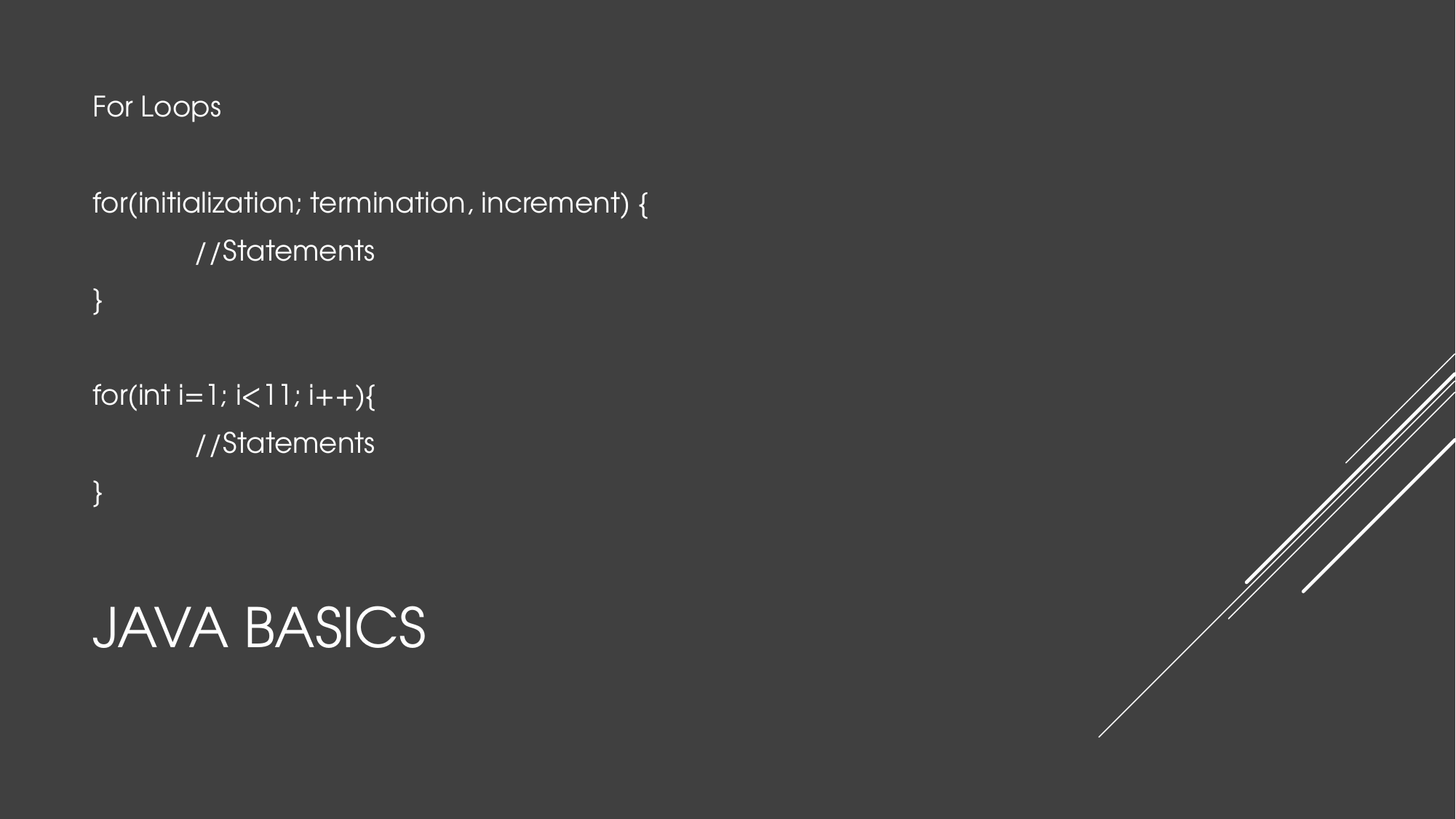

For Loops

for(initialization; termination, increment) {
	//Statements
}

for(int i=1; i<11; i++){
	//Statements
}
# Java basics